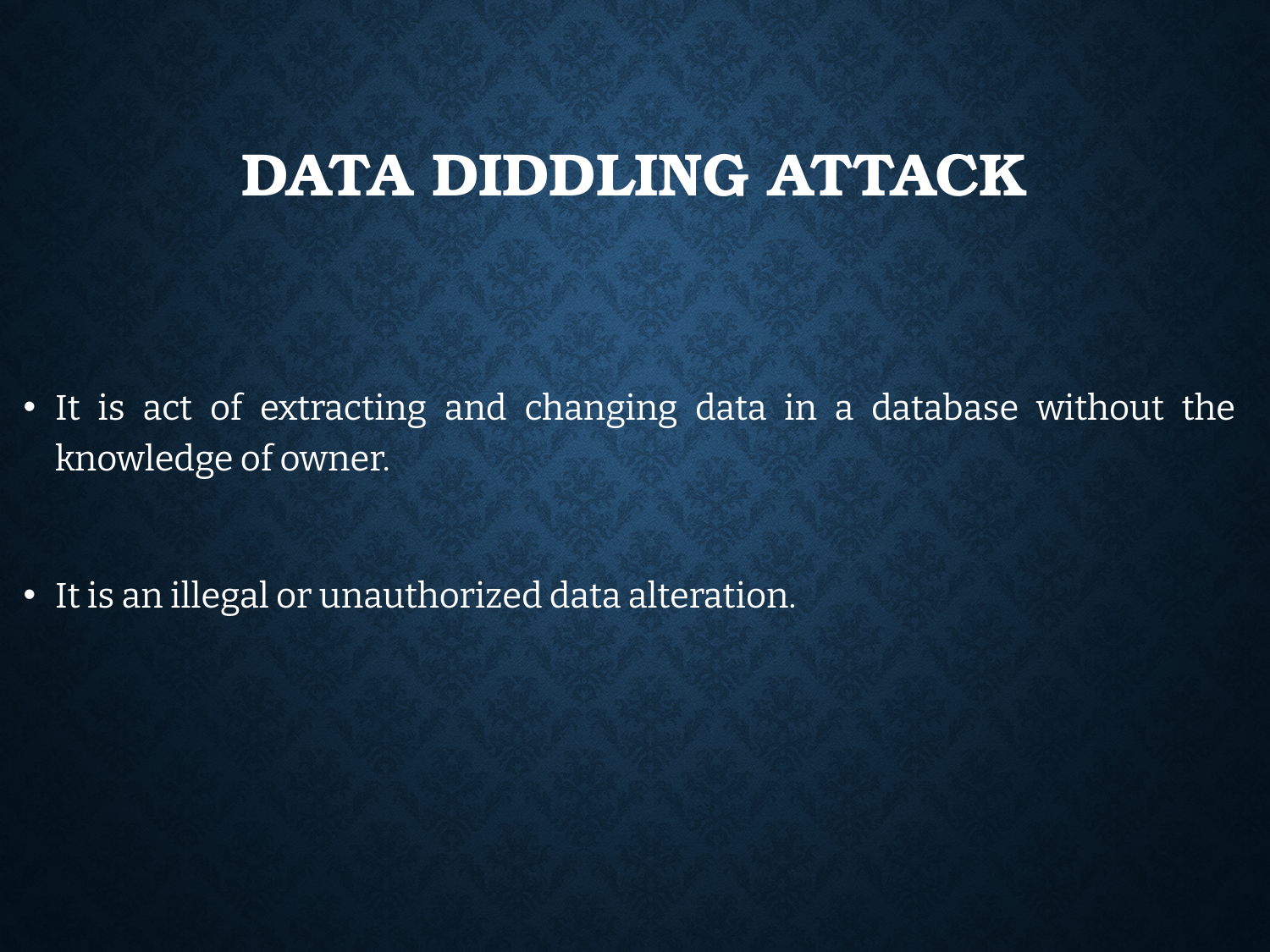

# Data Diddling Attack
It is act of extracting and changing data in a database without the knowledge of owner.

It is an illegal or unauthorized data alteration.